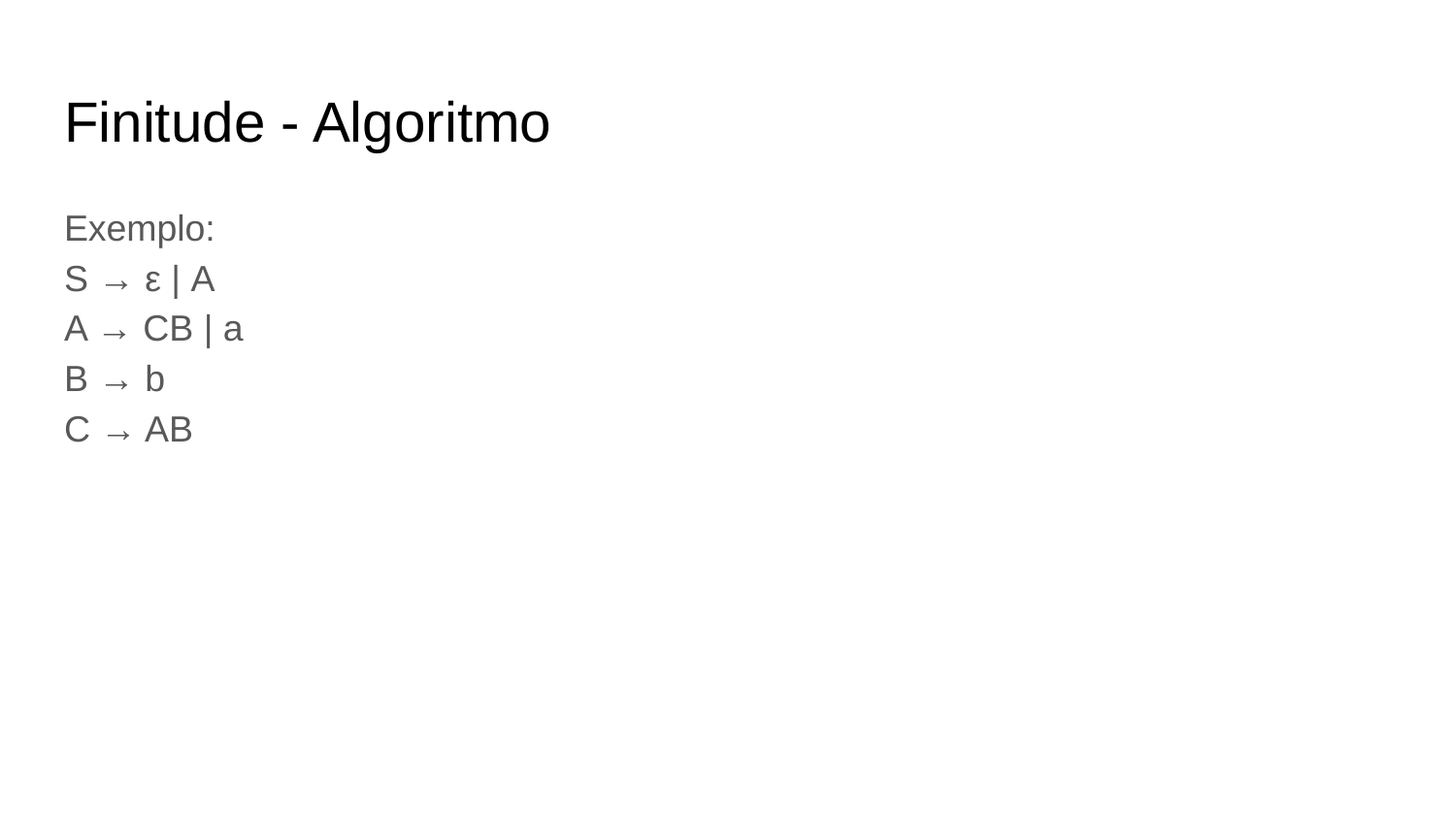

# Finitude - Algoritmo
Exemplo:
S → ε | A
A → CB | a
B → b
C → AB